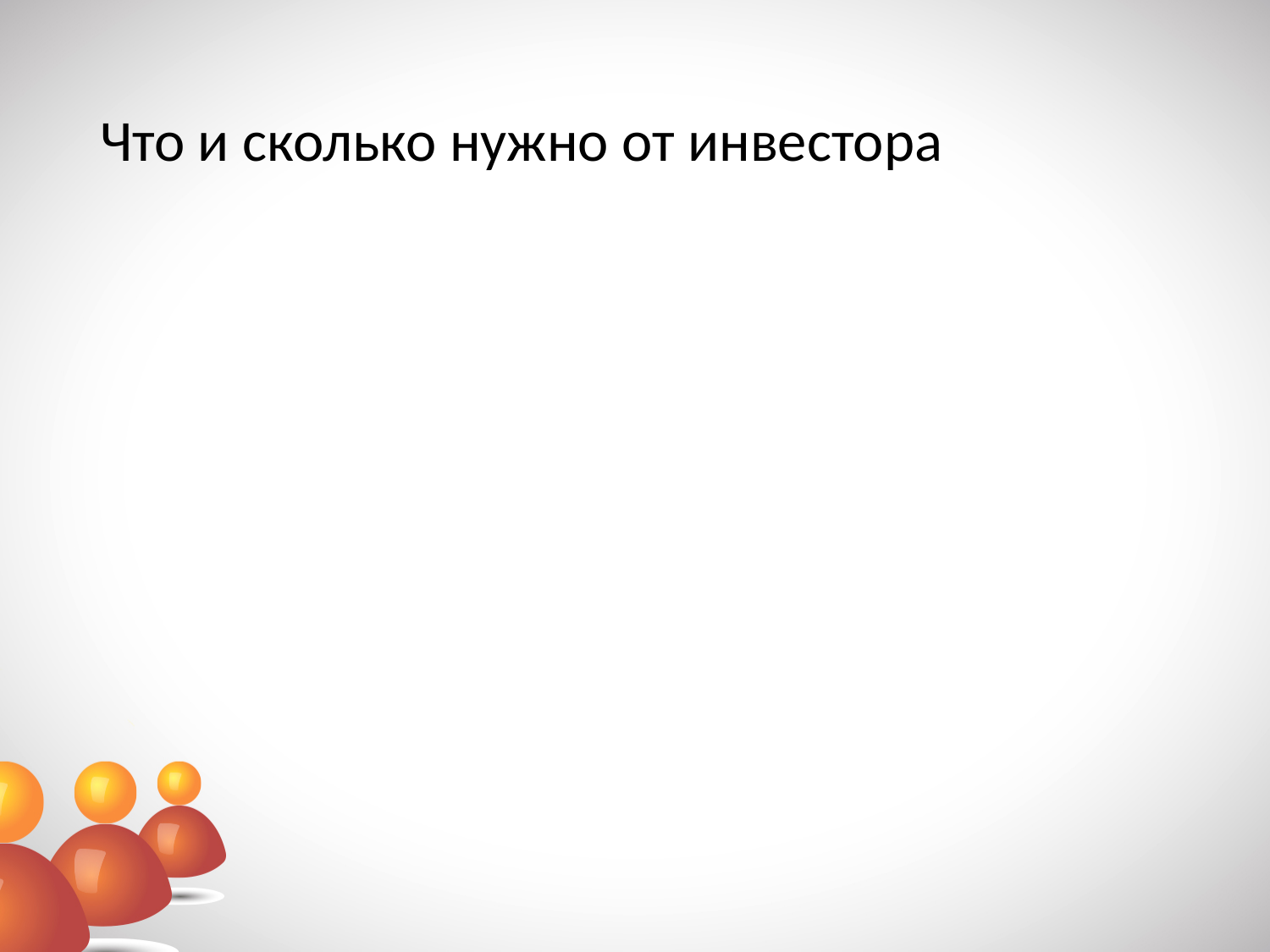

# Что и сколько нужно от инвестора